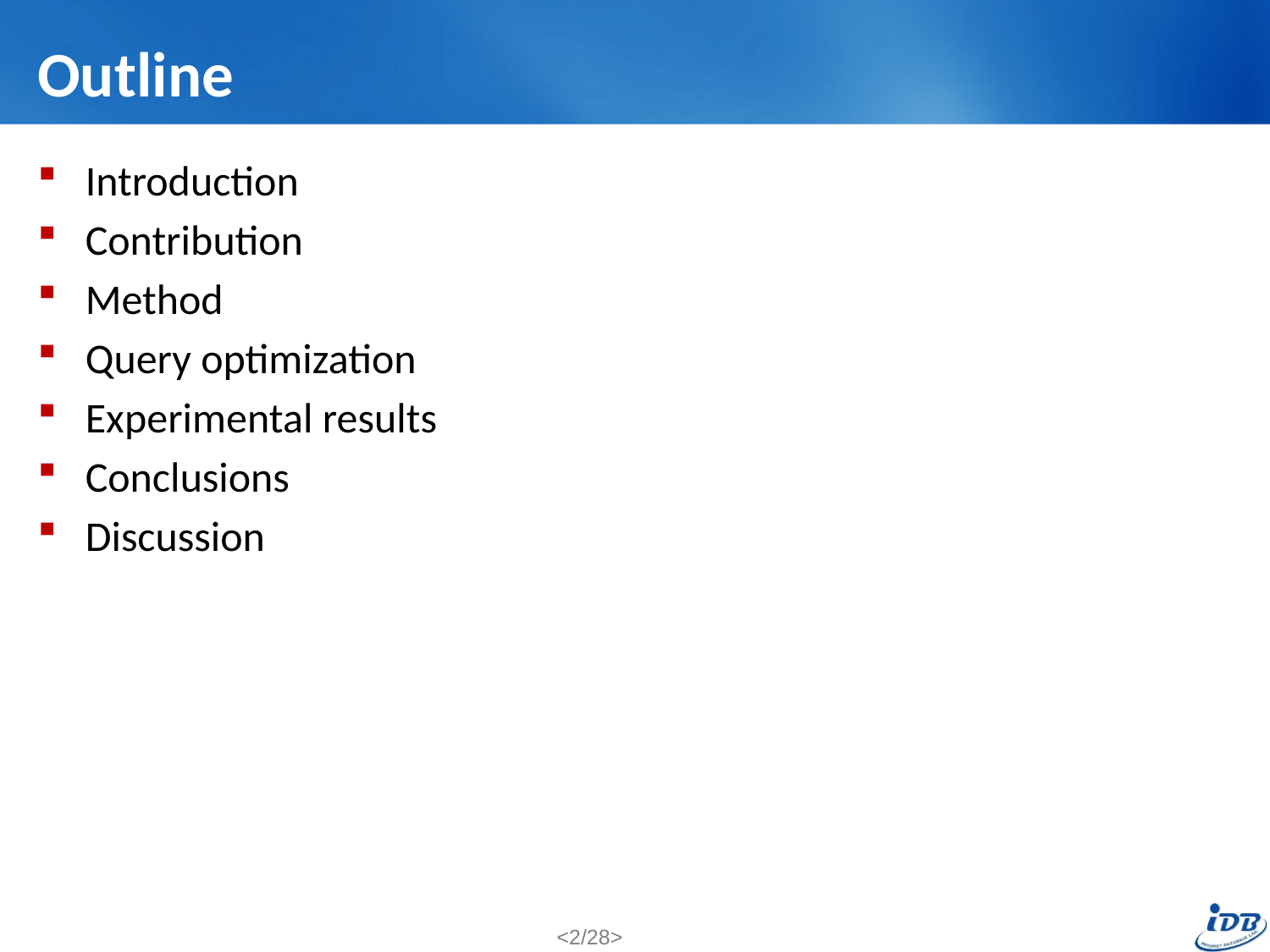

# Outline
Introduction
Contribution
Method
Query optimization
Experimental results
Conclusions
Discussion